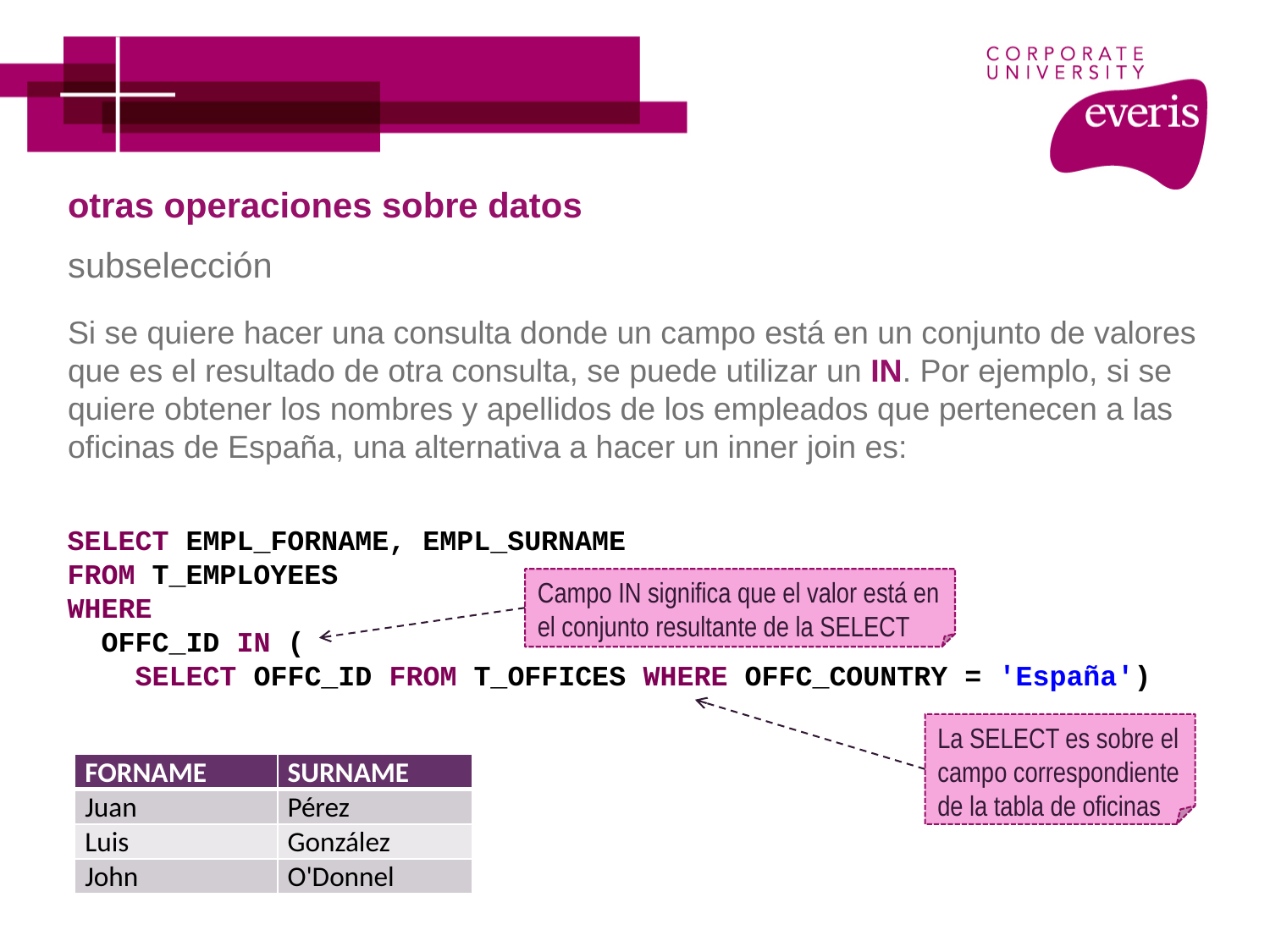

# otras operaciones sobre datos
subselección
Si se quiere hacer una consulta donde un campo está en un conjunto de valores que es el resultado de otra consulta, se puede utilizar un IN. Por ejemplo, si se quiere obtener los nombres y apellidos de los empleados que pertenecen a las oficinas de España, una alternativa a hacer un inner join es:

SELECT EMPL_FORNAME, EMPL_SURNAME
FROM T_EMPLOYEES
WHERE
  OFFC_ID IN (
    SELECT OFFC_ID FROM T_OFFICES WHERE OFFC_COUNTRY = 'España')
Campo IN significa que el valor está en el conjunto resultante de la SELECT
La SELECT es sobre el campo correspondiente de la tabla de oficinas
| FORNAME | SURNAME |
| --- | --- |
| Juan | Pérez |
| Luis | González |
| John | O'Donnel |